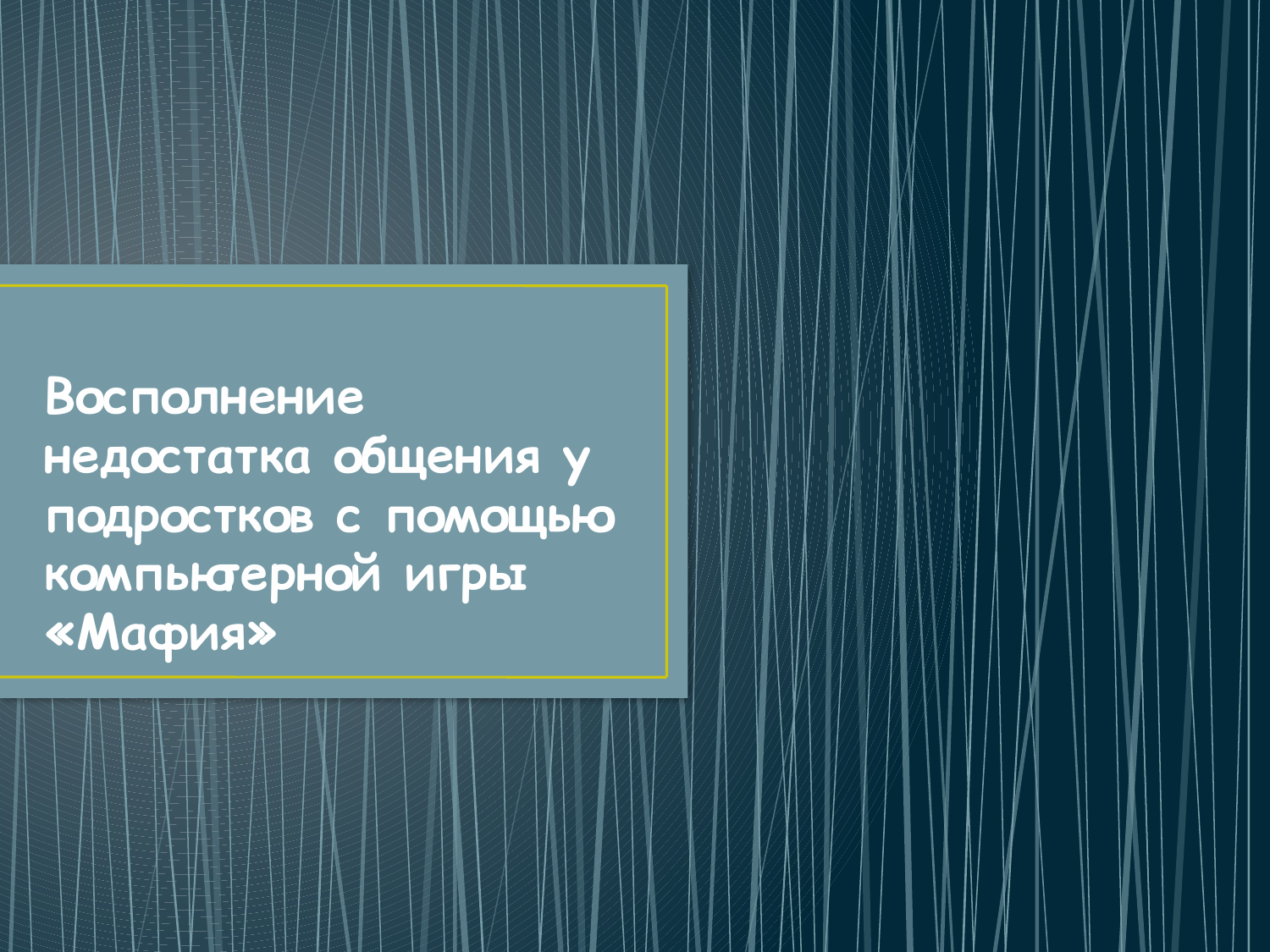

# Восполнение недостатка общения у подростков с помощью компьютерной игры «Мафия»